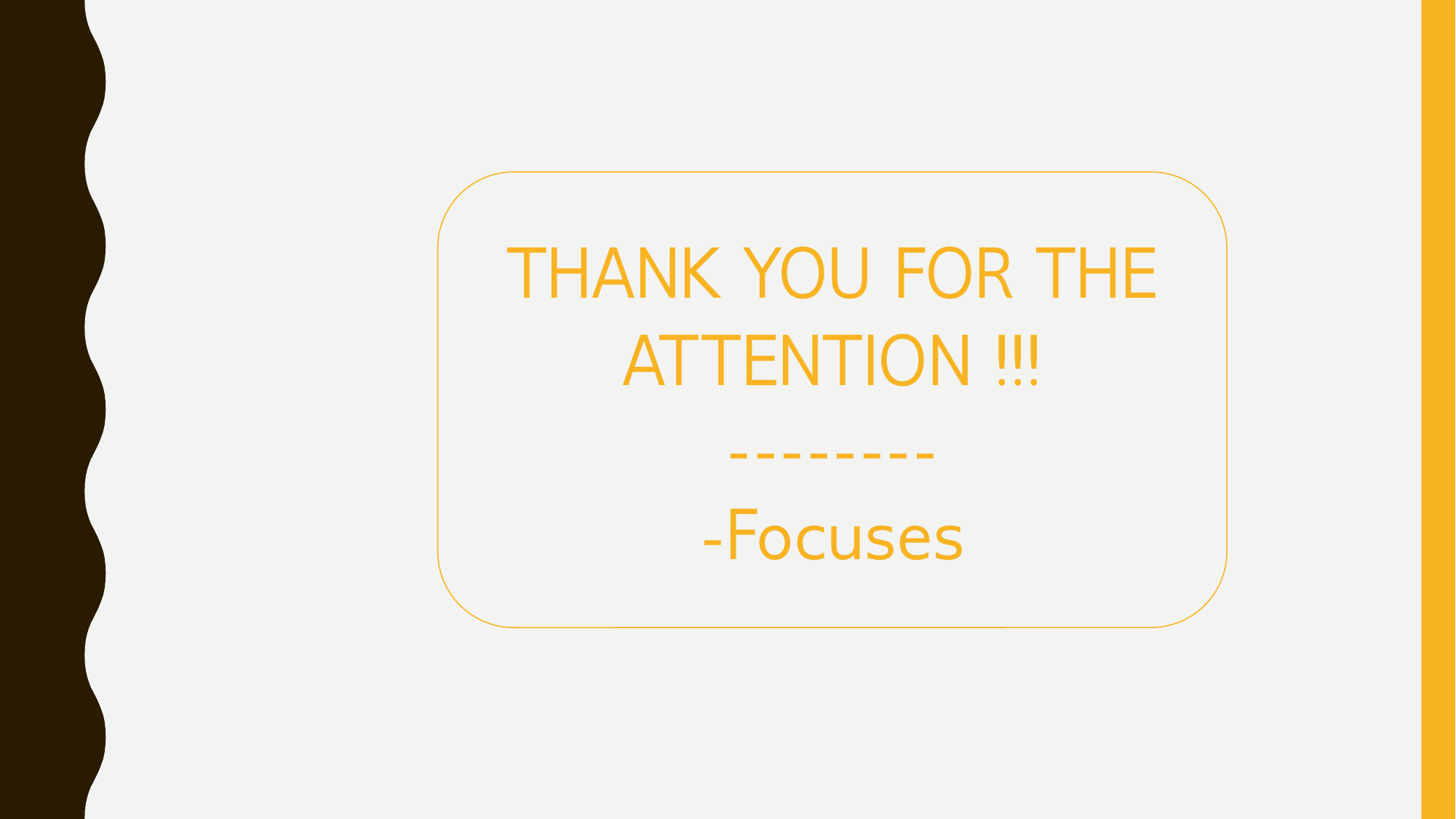

THANK YOU FOR THE ATTENTION !!!
--------
-Focuses